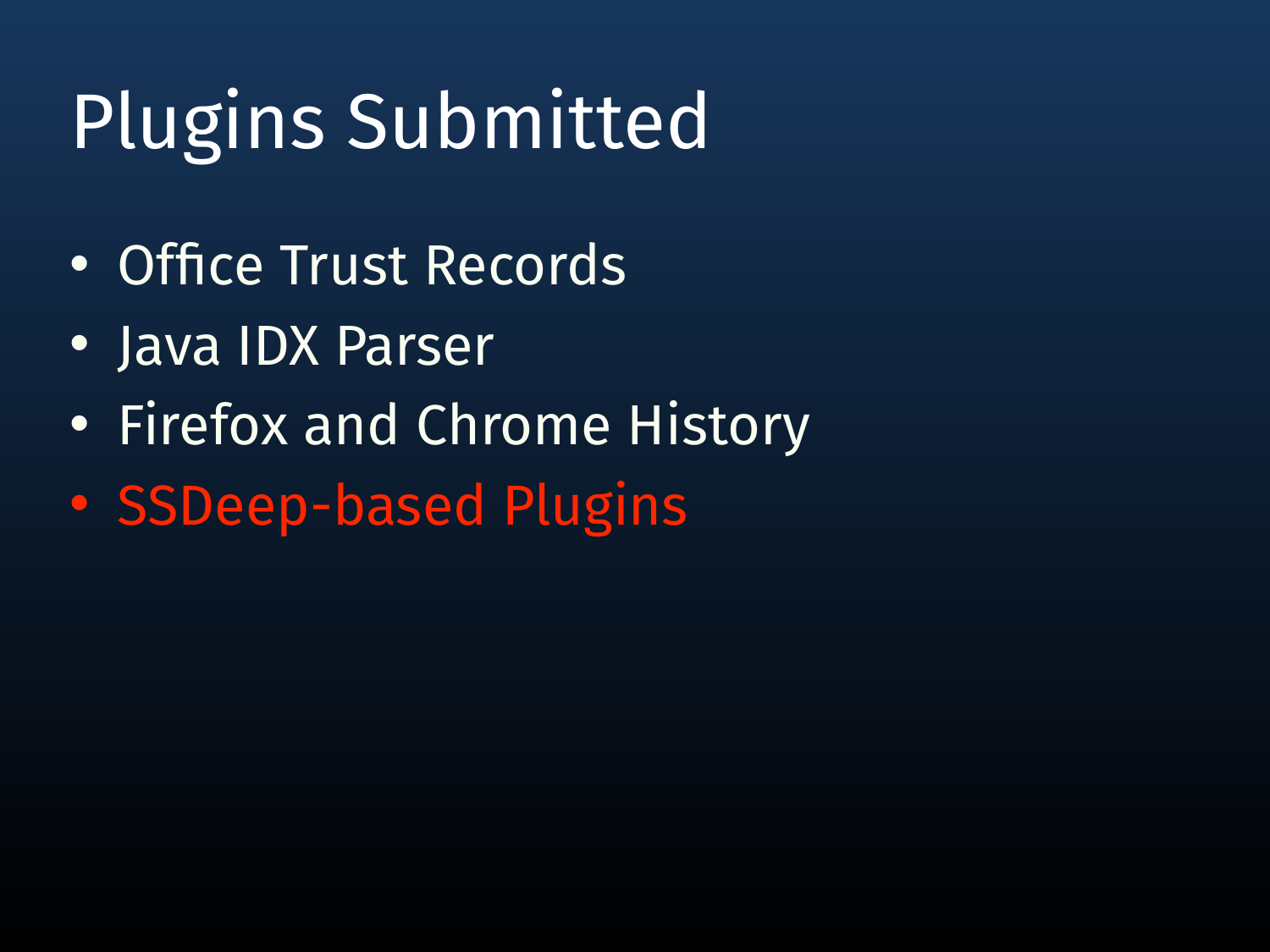

# Plugins Submitted
Office Trust Records
Java IDX Parser
Firefox and Chrome History
SSDeep-based Plugins
26